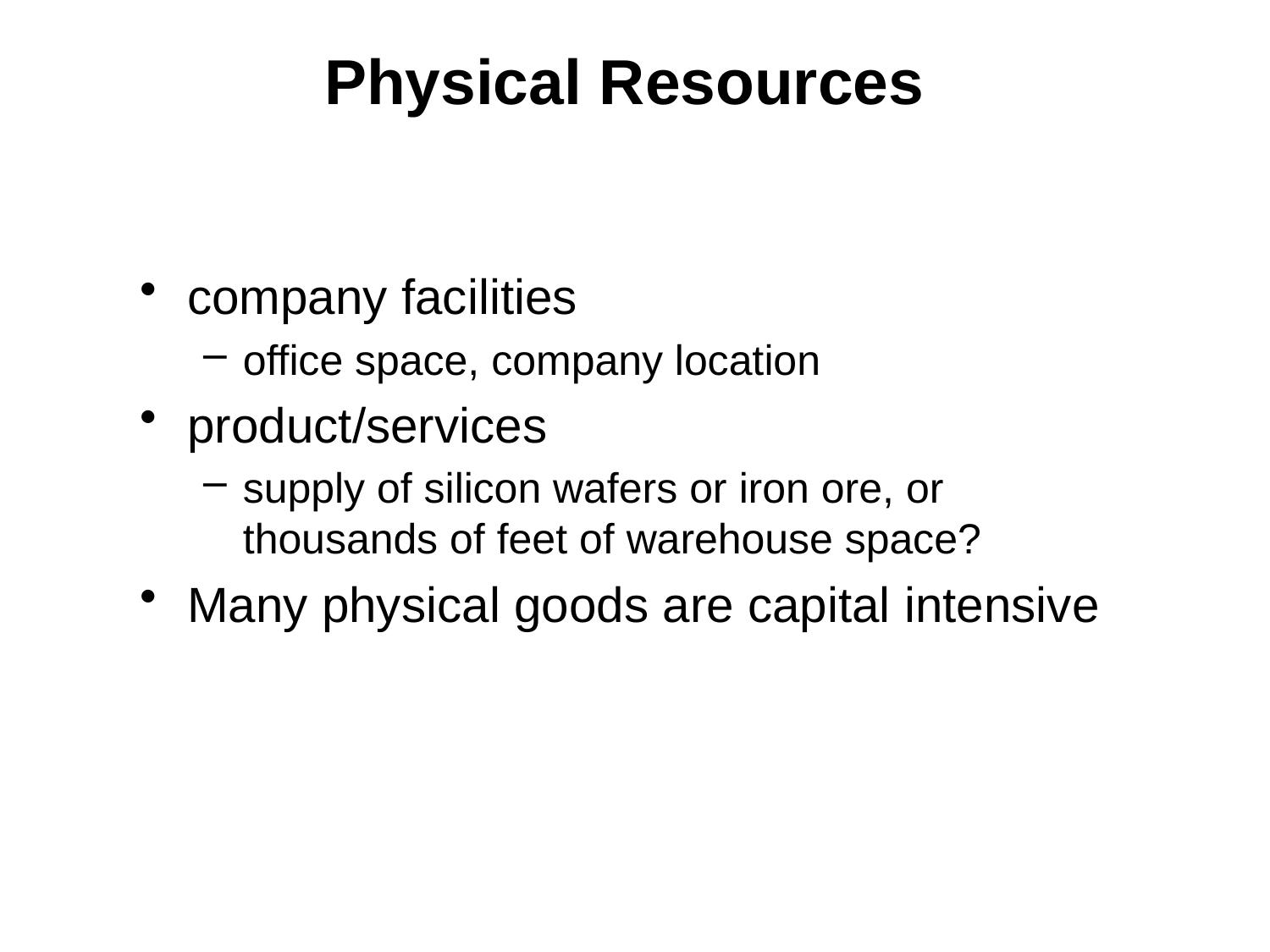

# Physical Resources

company facilities
office space, company location
product/services
supply of silicon wafers or iron ore, or thousands of feet of warehouse space?
Many physical goods are capital intensive